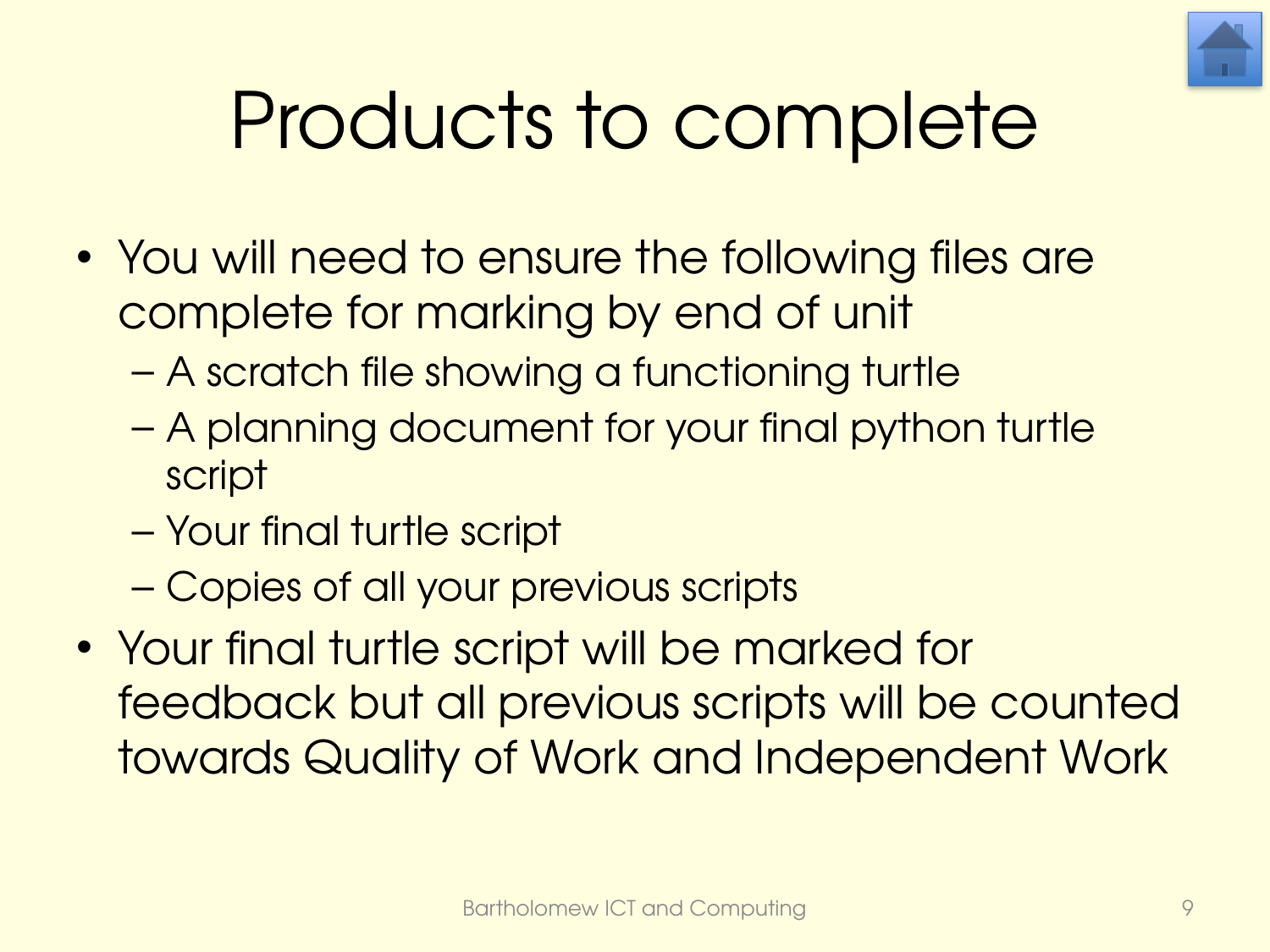

# Products to complete
You will need to ensure the following files are complete for marking by end of unit
A scratch file showing a functioning turtle
A planning document for your final python turtle script
Your final turtle script
Copies of all your previous scripts
Your final turtle script will be marked for feedback but all previous scripts will be counted towards Quality of Work and Independent Work

Bartholomew ICT and Computing
9